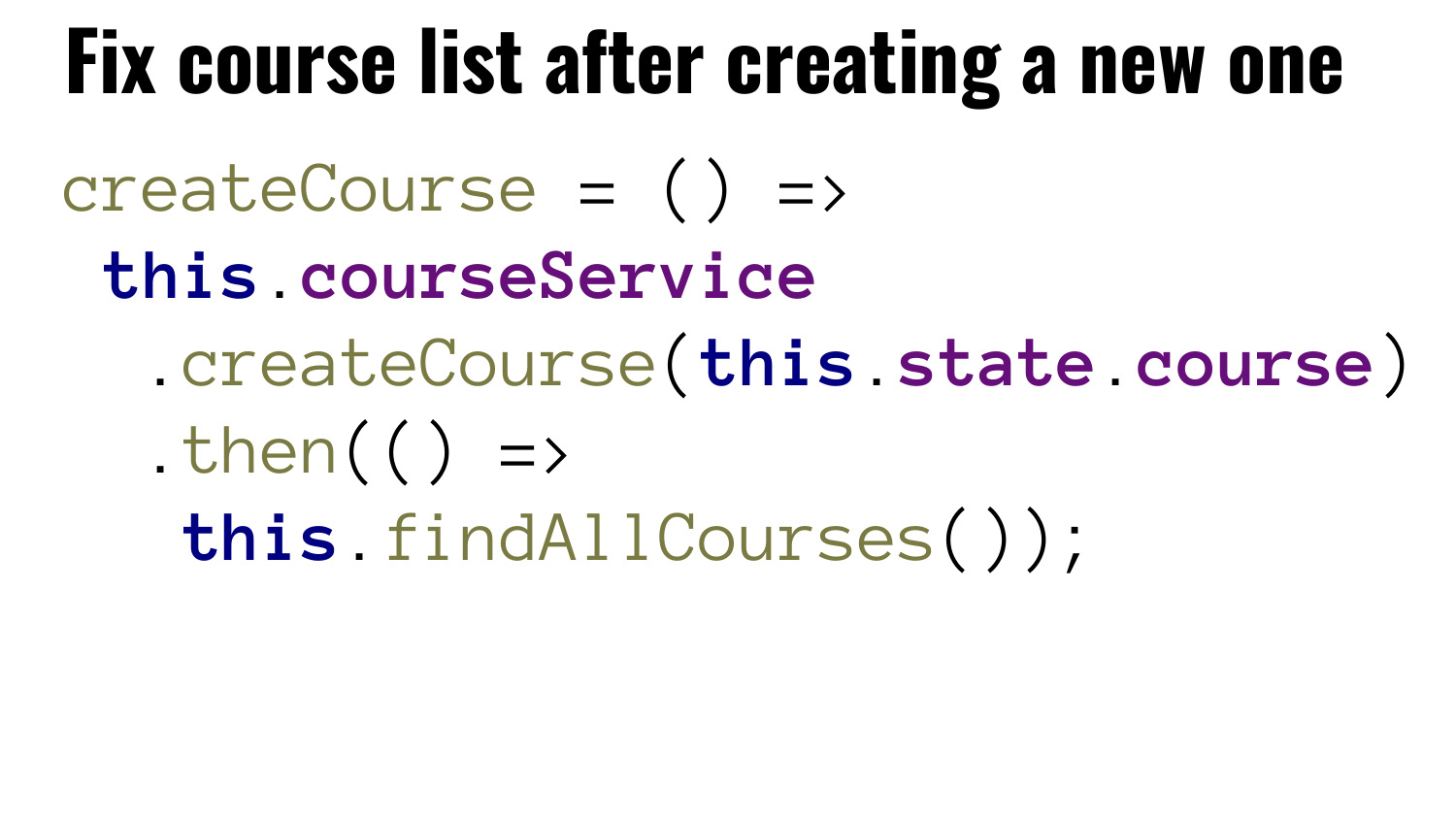

# Fix course list after creating a new one
createCourse = () =>
 this.courseService
  .createCourse(this.state.course)
  .then(() =>
   this.findAllCourses());